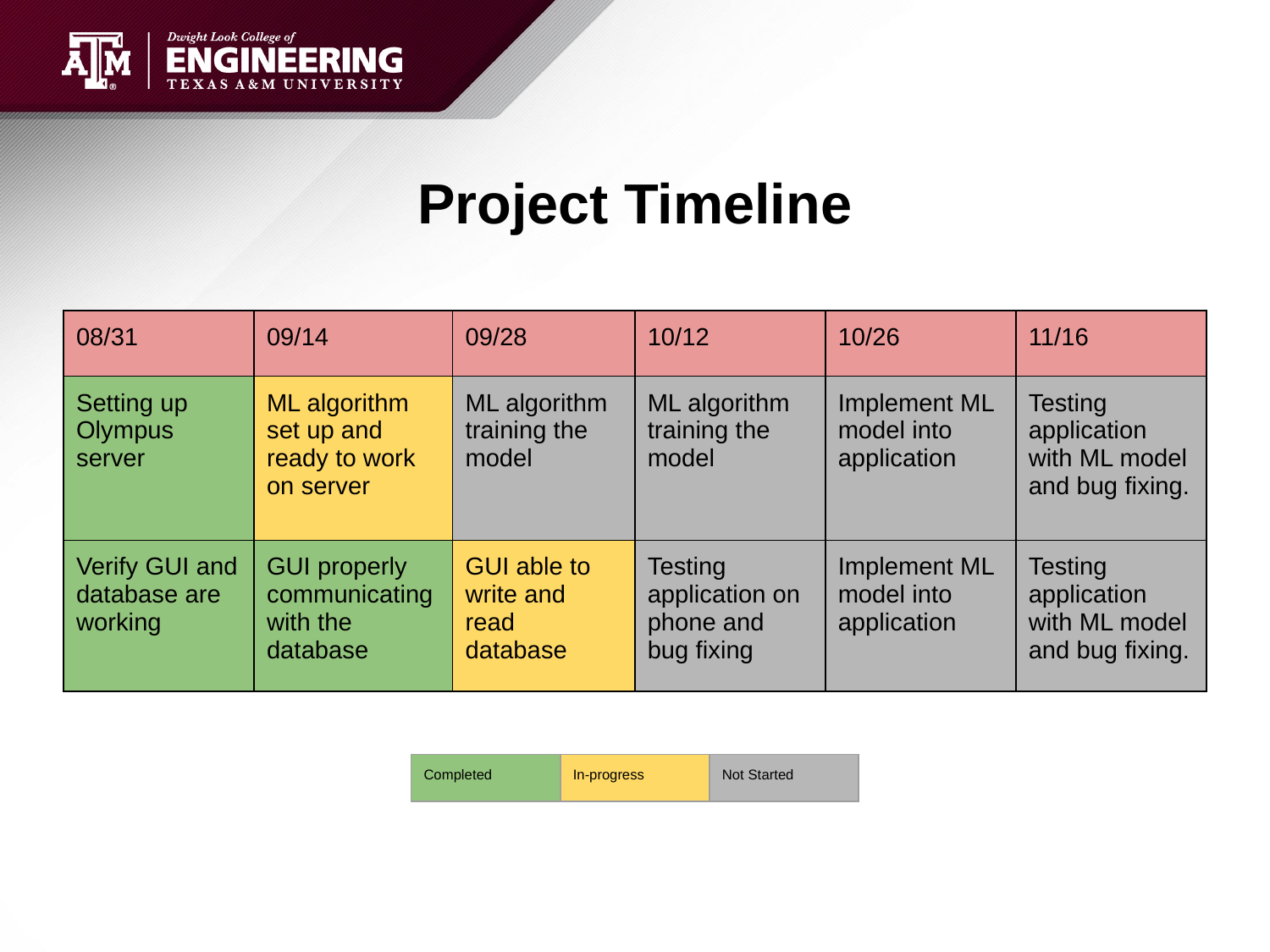

# Project Timeline
| 08/31 | 09/14 | 09/28 | 10/12 | 10/26 | 11/16 |
| --- | --- | --- | --- | --- | --- |
| Setting up Olympus server | ML algorithm set up and ready to work on server | ML algorithm training the model | ML algorithm training the model | Implement ML model into application | Testing application with ML model and bug fixing. |
| Verify GUI and database are working | GUI properly communicating with the database | GUI able to write and read database | Testing application on phone and bug fixing | Implement ML model into application | Testing application with ML model and bug fixing. |
| Completed | In-progress | Not Started |
| --- | --- | --- |